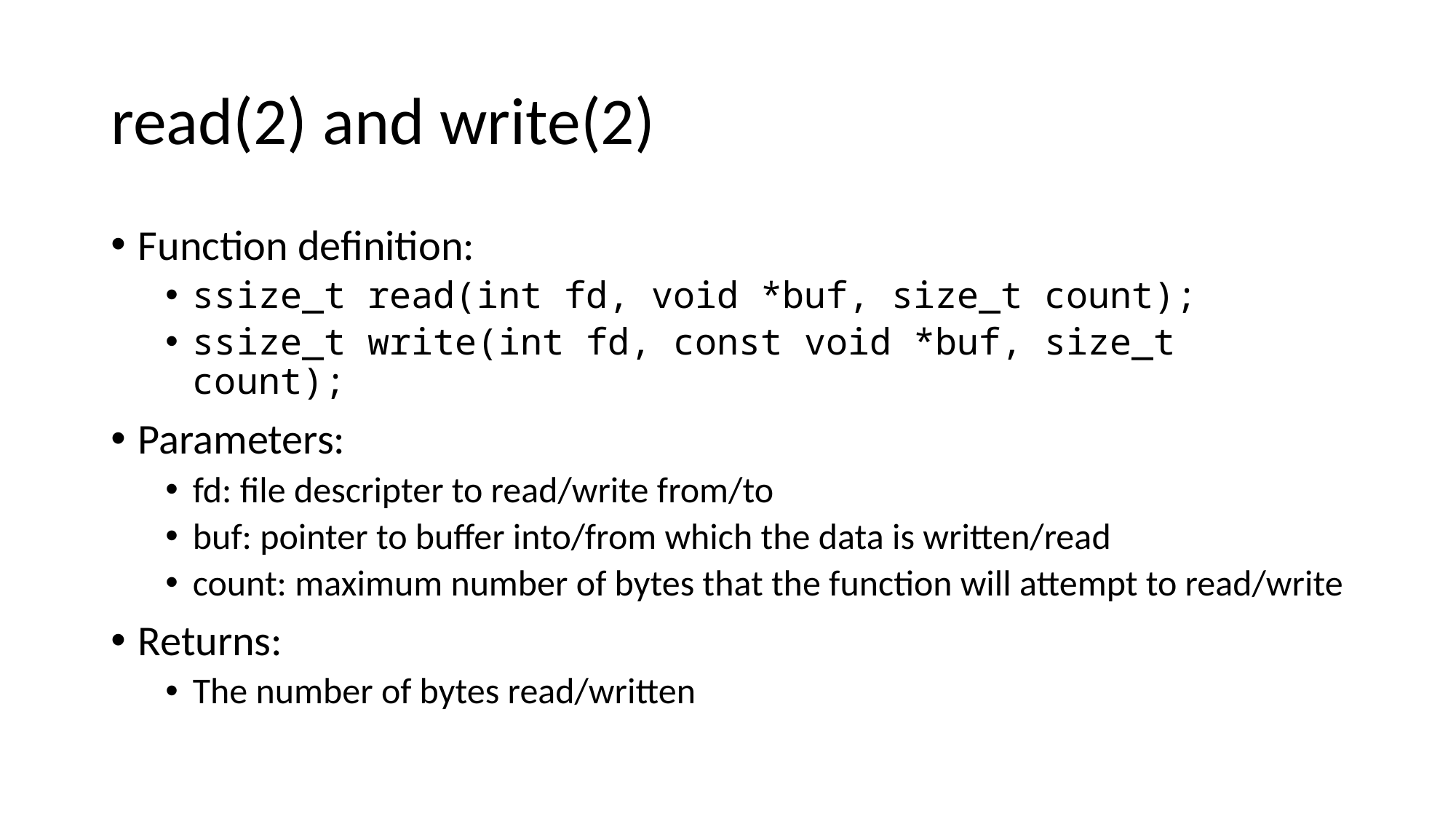

# read(2) and write(2)
Function definition:
ssize_t read(int fd, void *buf, size_t count);
ssize_t write(int fd, const void *buf, size_t count);
Parameters:
fd: file descripter to read/write from/to
buf: pointer to buffer into/from which the data is written/read
count: maximum number of bytes that the function will attempt to read/write
Returns:
The number of bytes read/written